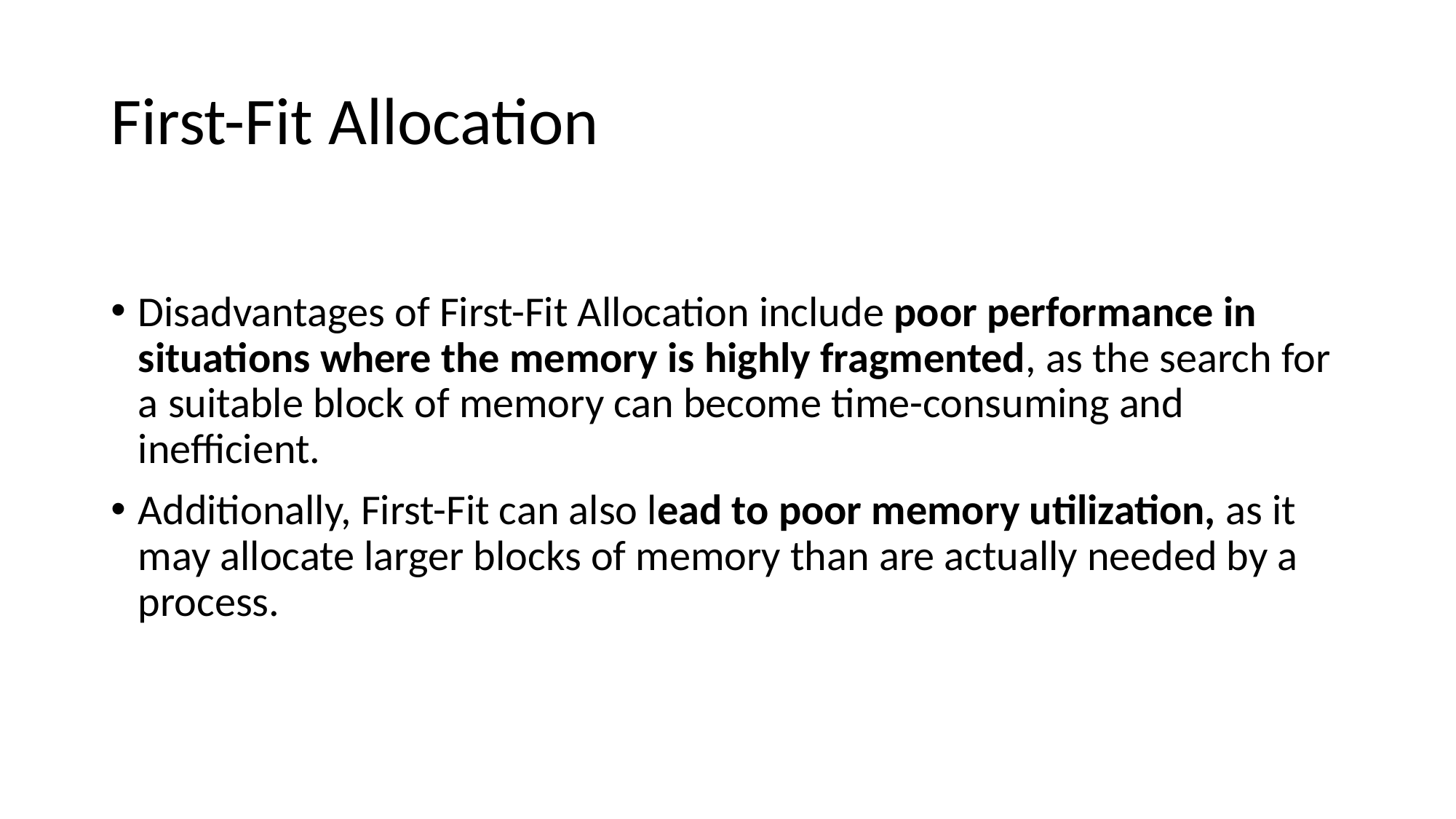

# First-Fit Allocation

Disadvantages of First-Fit Allocation include poor performance in situations where the memory is highly fragmented, as the search for a suitable block of memory can become time-consuming and inefficient.
Additionally, First-Fit can also lead to poor memory utilization, as it may allocate larger blocks of memory than are actually needed by a process.